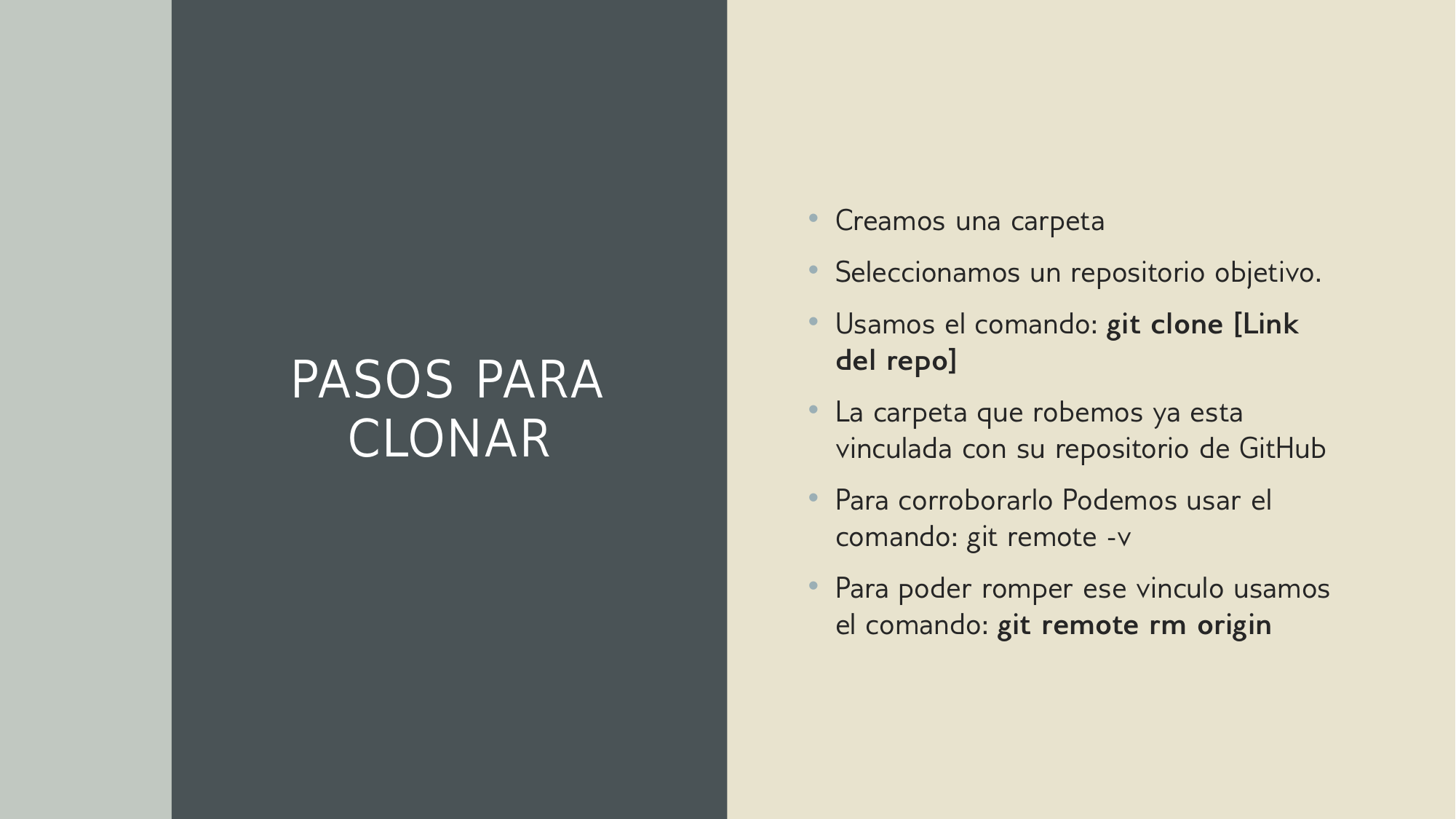

Creamos una carpeta
Seleccionamos un repositorio objetivo.
Usamos el comando: git clone [Link del repo]
La carpeta que robemos ya esta vinculada con su repositorio de GitHub
Para corroborarlo Podemos usar el comando: git remote -v
Para poder romper ese vinculo usamos el comando: git remote rm origin
# Pasos para Clonar